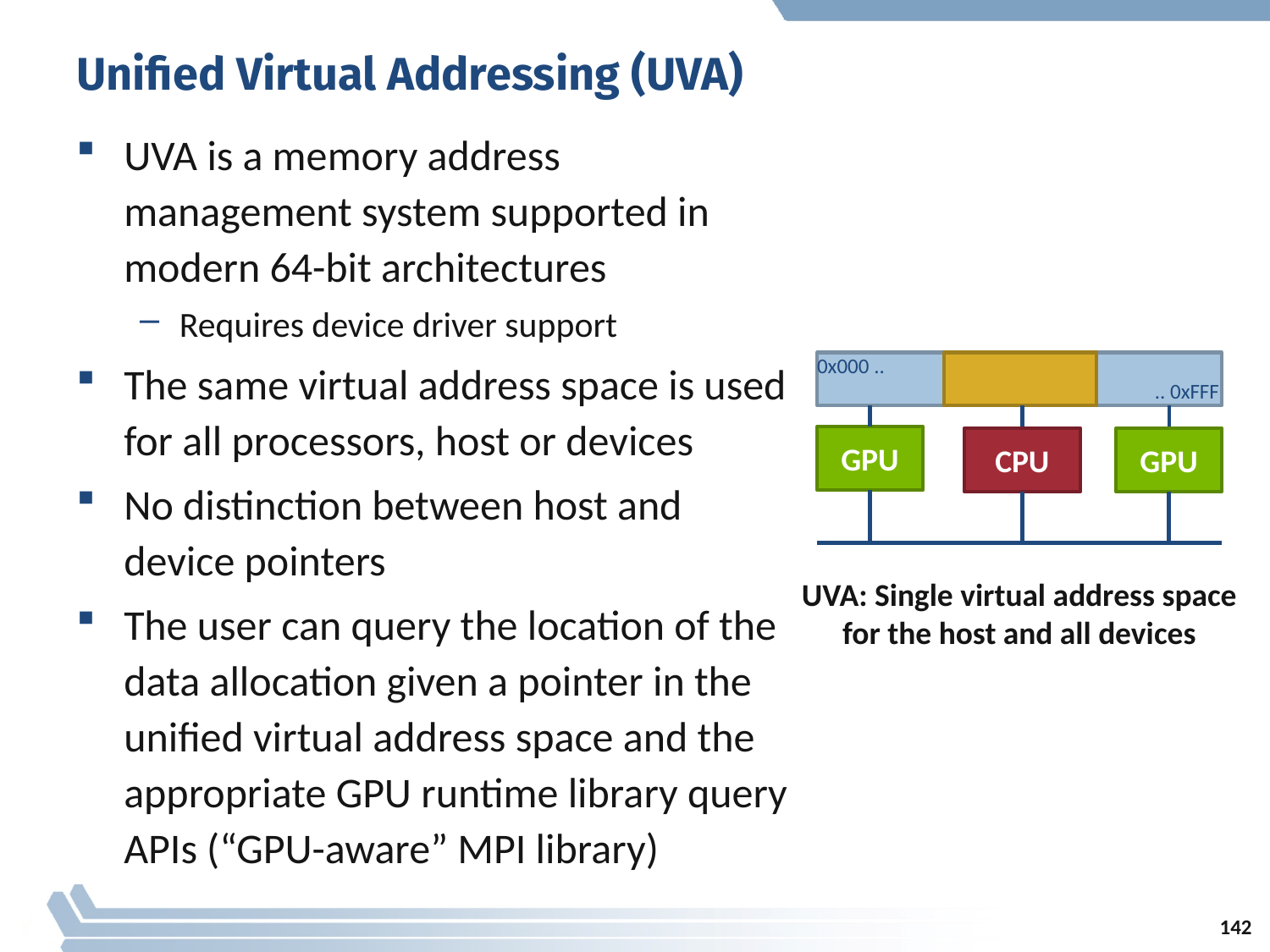

# Unified Virtual Addressing (UVA)
UVA is a memory address management system supported in modern 64-bit architectures
Requires device driver support
The same virtual address space is used for all processors, host or devices
No distinction between host and device pointers
The user can query the location of the data allocation given a pointer in the unified virtual address space and the appropriate GPU runtime library query APIs (“GPU-aware” MPI library)
0x000 ..
GPU
CPU

            .. 0xFFF
GPU
UVA: Single virtual address space for the host and all devices
142